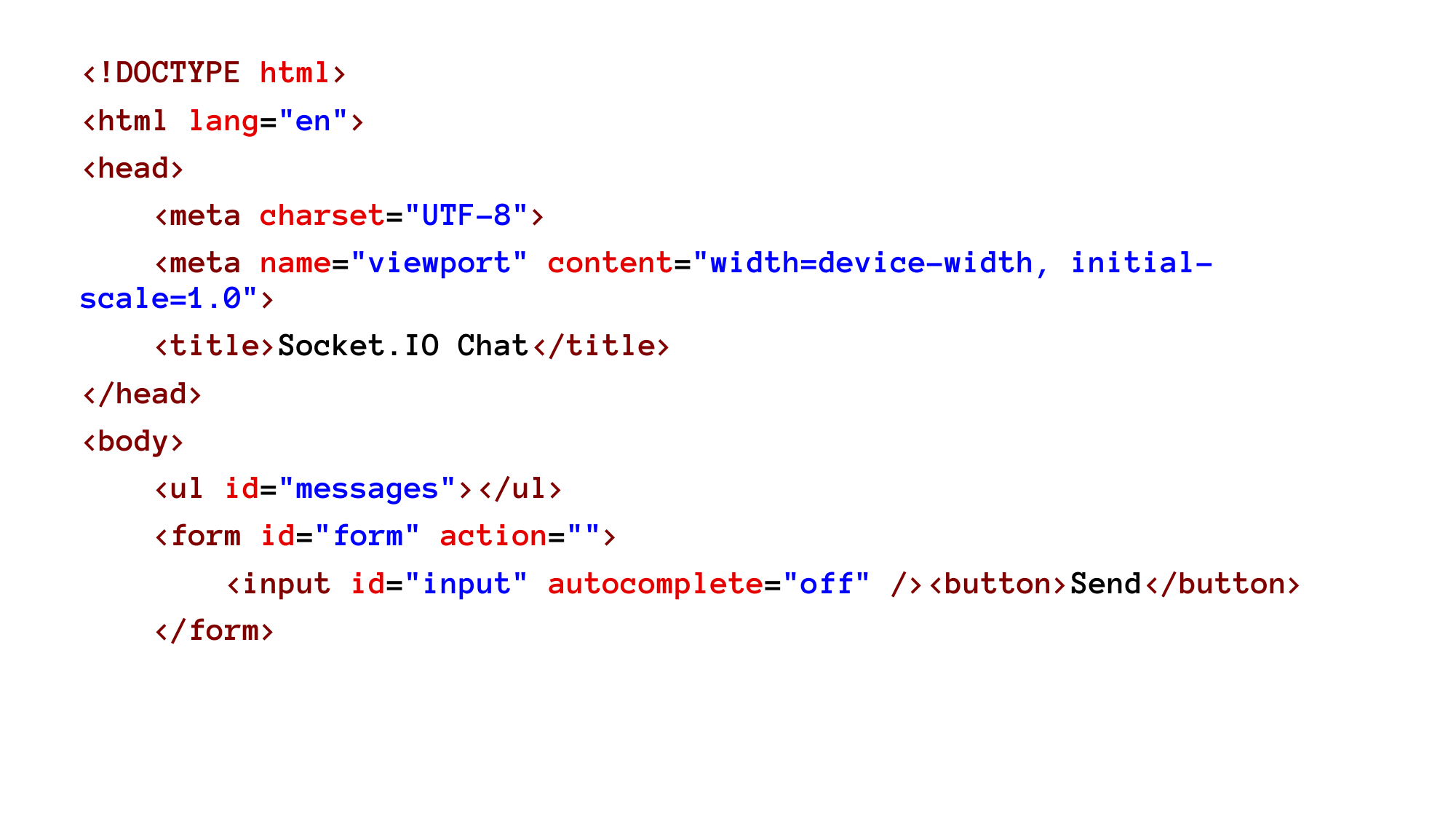

<!DOCTYPE html>
<html lang="en">
<head>
    <meta charset="UTF-8">
    <meta name="viewport" content="width=device-width, initial-scale=1.0">
    <title>Socket.IO Chat</title>
</head>
<body>
    <ul id="messages"></ul>
    <form id="form" action="">
        <input id="input" autocomplete="off" /><button>Send</button>
    </form>